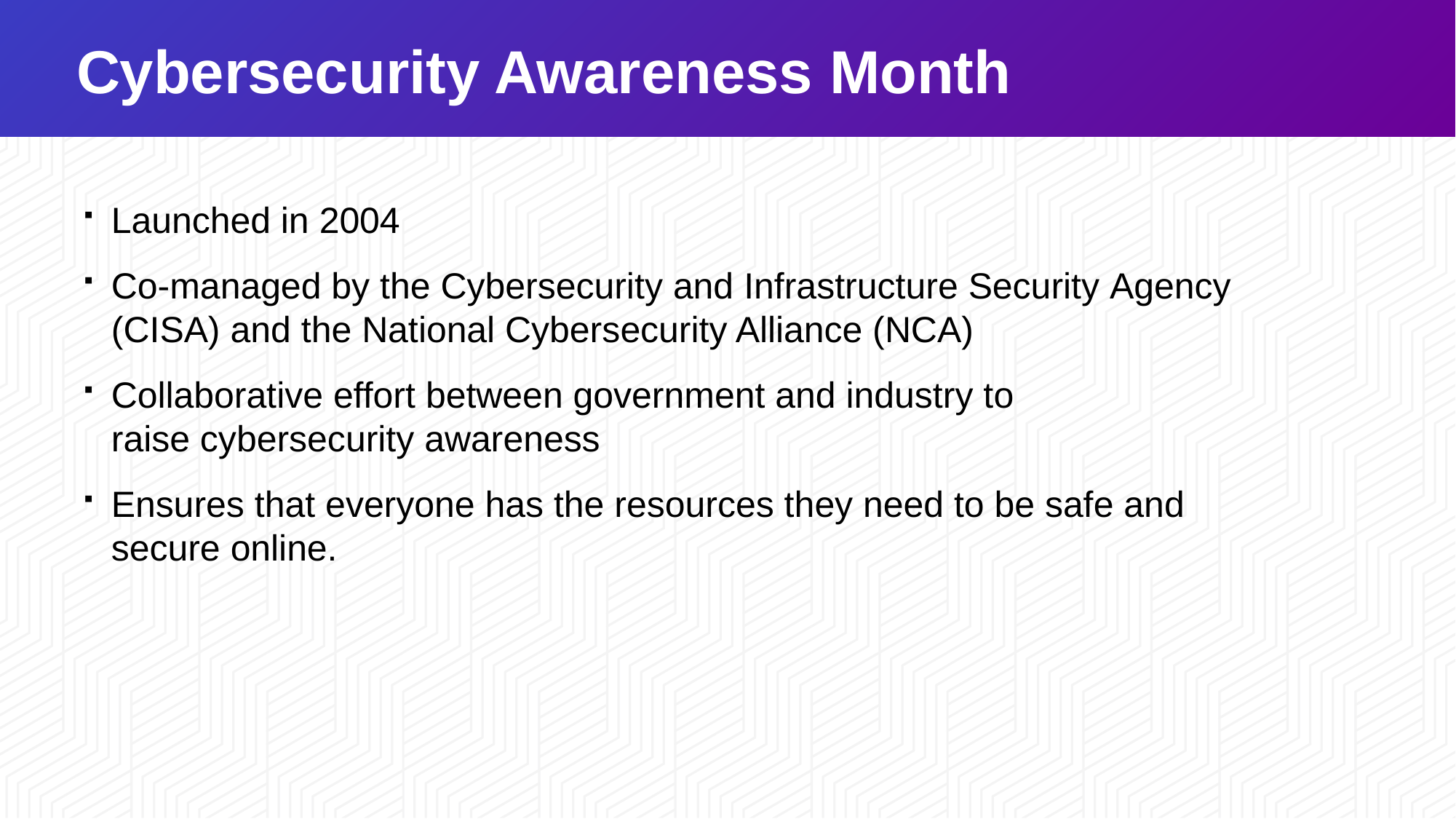

# Cybersecurity Awareness Month
Launched in 2004
Co-managed by the Cybersecurity and Infrastructure Security Agency (CISA) and the National Cybersecurity Alliance (NCA)
Collaborative effort between government and industry to raise cybersecurity awareness
Ensures that everyone has the resources they need to be safe and secure online.